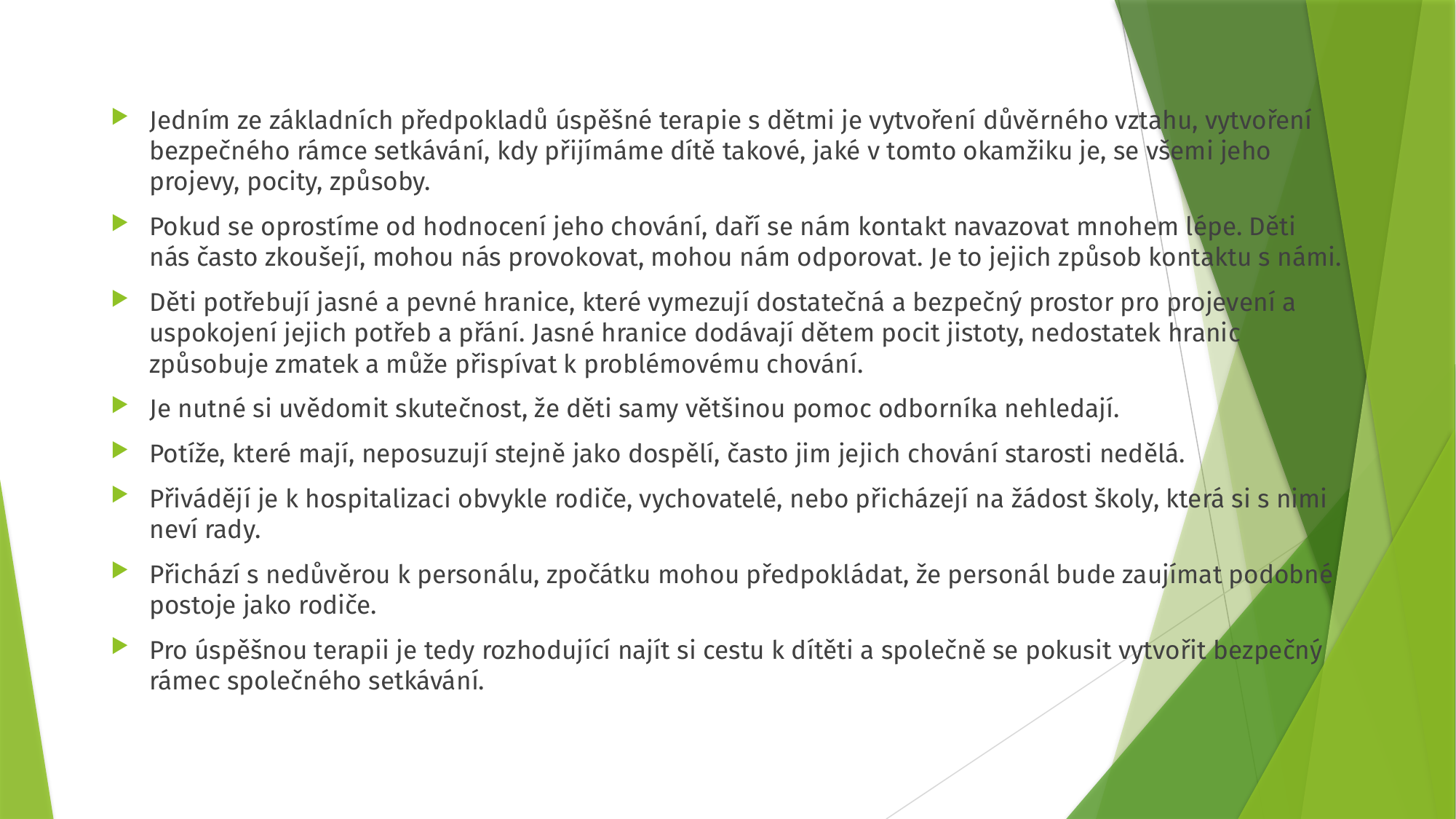

#
Jedním ze základních předpokladů úspěšné terapie s dětmi je vytvoření důvěrného vztahu, vytvoření bezpečného rámce setkávání, kdy přijímáme dítě takové, jaké v tomto okamžiku je, se všemi jeho projevy, pocity, způsoby.
Pokud se oprostíme od hodnocení jeho chování, daří se nám kontakt navazovat mnohem lépe. Děti nás často zkoušejí, mohou nás provokovat, mohou nám odporovat. Je to jejich způsob kontaktu s námi.
Děti potřebují jasné a pevné hranice, které vymezují dostatečná a bezpečný prostor pro projevení a uspokojení jejich potřeb a přání. Jasné hranice dodávají dětem pocit jistoty, nedostatek hranic způsobuje zmatek a může přispívat k problémovému chování.
Je nutné si uvědomit skutečnost, že děti samy většinou pomoc odborníka nehledají.
Potíže, které mají, neposuzují stejně jako dospělí, často jim jejich chování starosti nedělá.
Přivádějí je k hospitalizaci obvykle rodiče, vychovatelé, nebo přicházejí na žádost školy, která si s nimi neví rady.
Přichází s nedůvěrou k personálu, zpočátku mohou předpokládat, že personál bude zaujímat podobné postoje jako rodiče.
Pro úspěšnou terapii je tedy rozhodující najít si cestu k dítěti a společně se pokusit vytvořit bezpečný rámec společného setkávání.